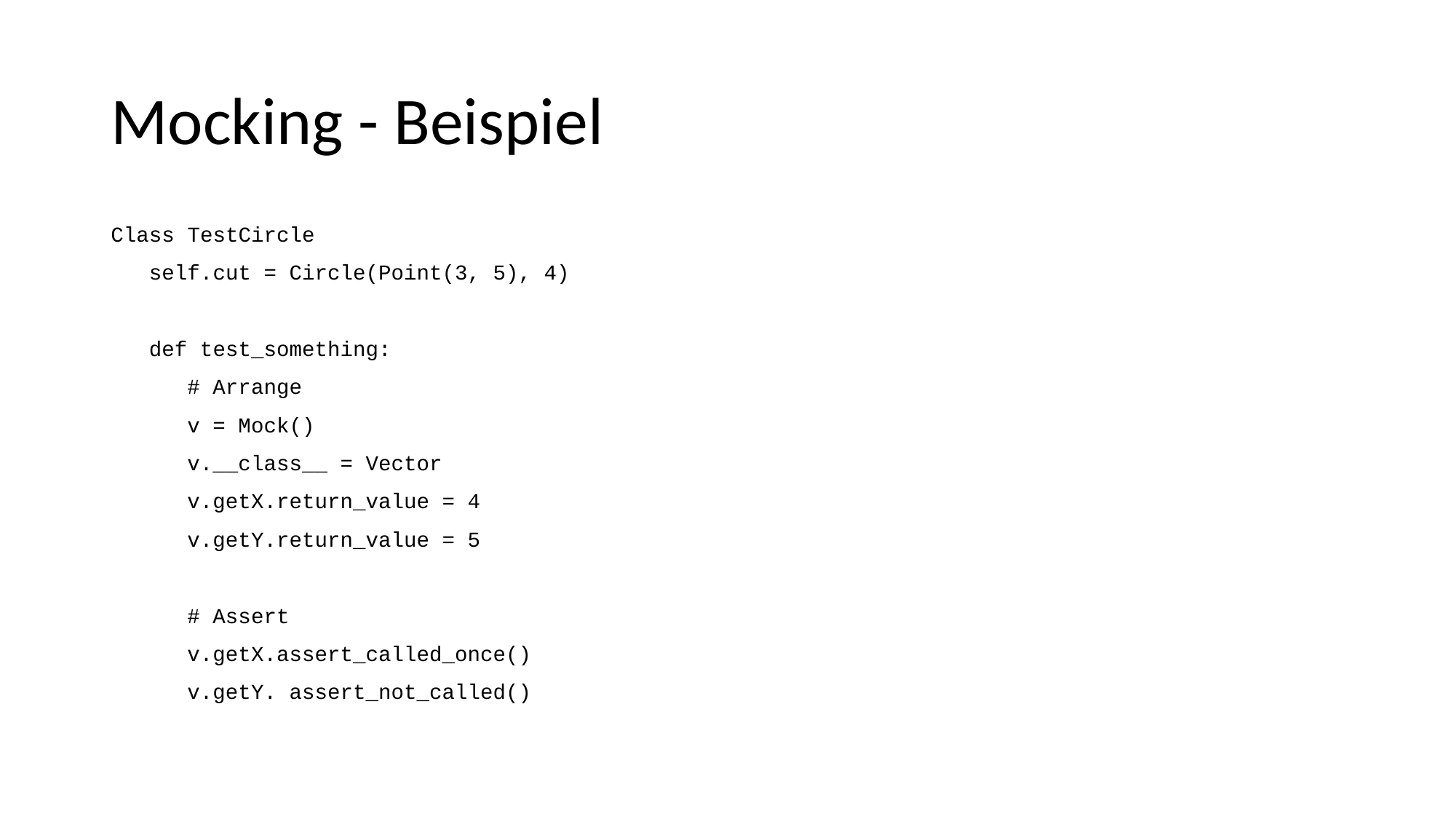

# Mocking - Beispiel
Class TestCircle
   self.cut = Circle(Point(3, 5), 4)

   def test_something:
      # Arrange
      v = Mock()
      v.__class__ = Vector
      v.getX.return_value = 4
      v.getY.return_value = 5

      # Assert
      v.getX.assert_called_once()
      v.getY. assert_not_called()